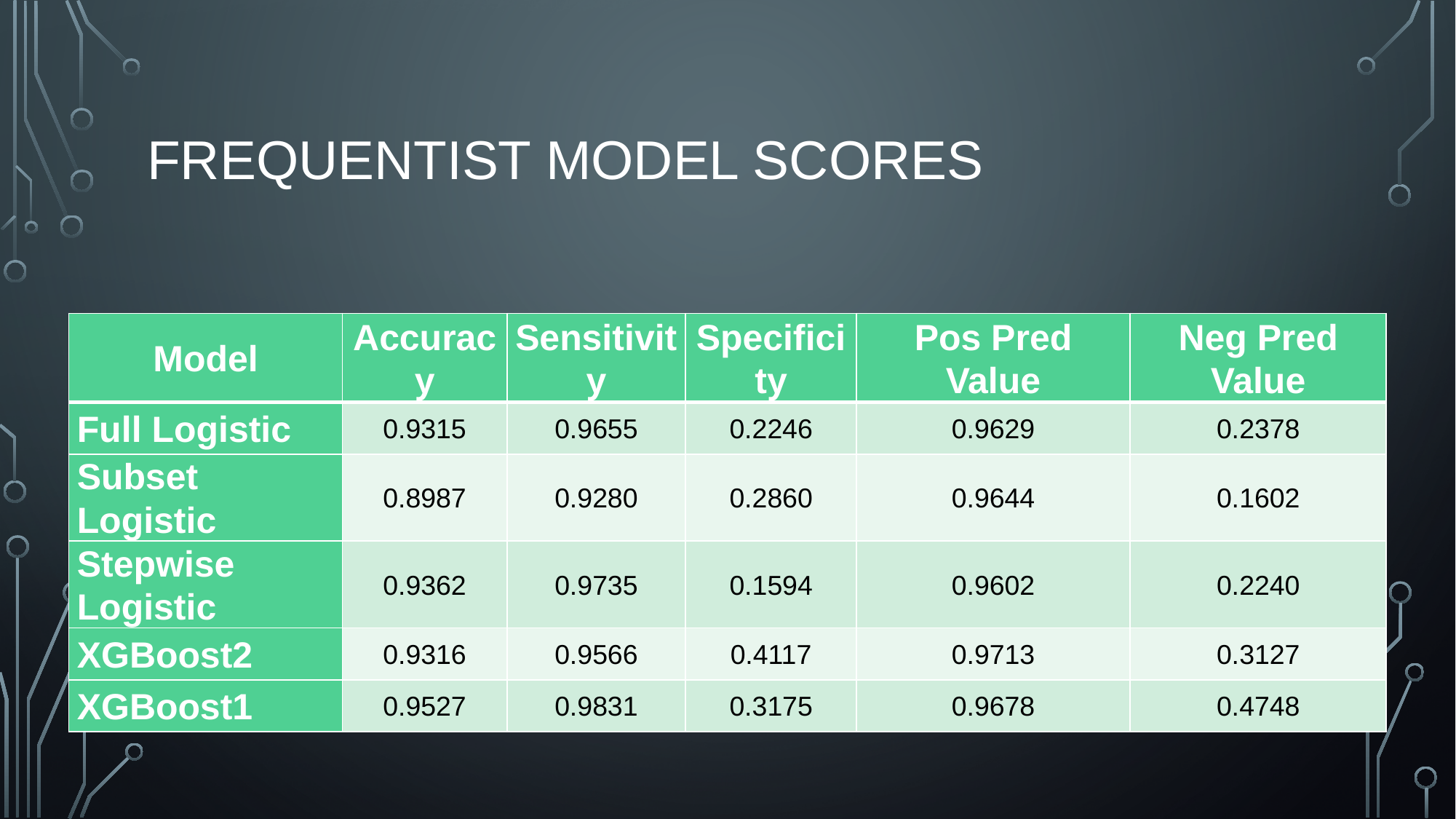

# Frequentist model scores
| Model | Accuracy | Sensitivity | Specificity | Pos Pred Value | Neg Pred Value |
| --- | --- | --- | --- | --- | --- |
| Full Logistic | 0.9315 | 0.9655 | 0.2246 | 0.9629 | 0.2378 |
| Subset Logistic | 0.8987 | 0.9280 | 0.2860 | 0.9644 | 0.1602 |
| Stepwise Logistic | 0.9362 | 0.9735 | 0.1594 | 0.9602 | 0.2240 |
| XGBoost2 | 0.9316 | 0.9566 | 0.4117 | 0.9713 | 0.3127 |
| XGBoost1 | 0.9527 | 0.9831 | 0.3175 | 0.9678 | 0.4748 |